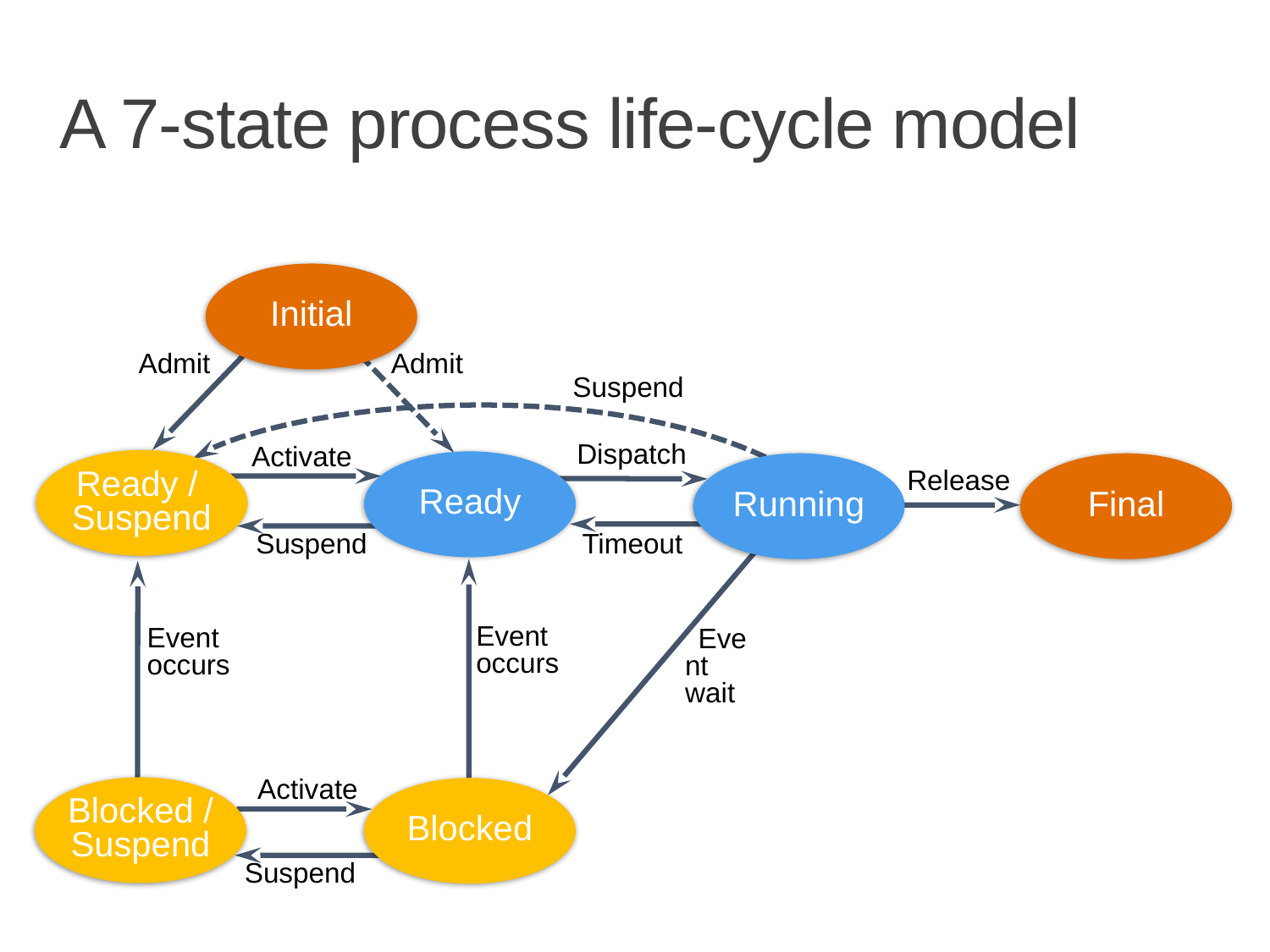

# A 7-state process life-cycle model
Initial
Admit

Admit

Suspend

Dispatch

Activate

Ready /
Suspend
Ready
Running
Final
Release

Timeout

Suspend

Event
wait

Event
occurs

Event
occurs
Activate

Blocked /
Suspend
Blocked
Suspend